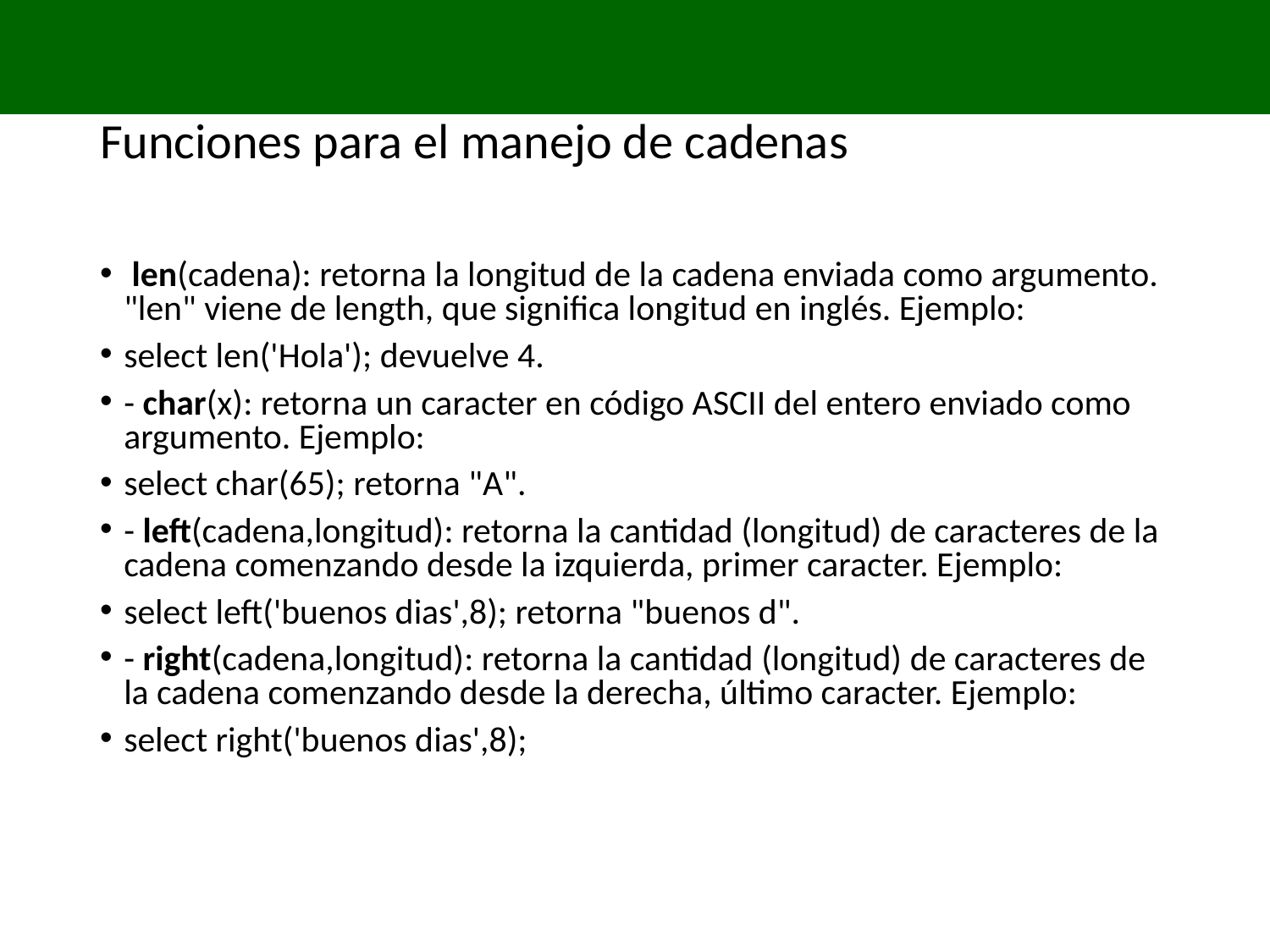

# Funciones para el manejo de cadenas
 len(cadena): retorna la longitud de la cadena enviada como argumento. "len" viene de length, que significa longitud en inglés. Ejemplo:
select len('Hola'); devuelve 4.
- char(x): retorna un caracter en código ASCII del entero enviado como argumento. Ejemplo:
select char(65); retorna "A".
- left(cadena,longitud): retorna la cantidad (longitud) de caracteres de la cadena comenzando desde la izquierda, primer caracter. Ejemplo:
select left('buenos dias',8); retorna "buenos d".
- right(cadena,longitud): retorna la cantidad (longitud) de caracteres de la cadena comenzando desde la derecha, último caracter. Ejemplo:
select right('buenos dias',8);